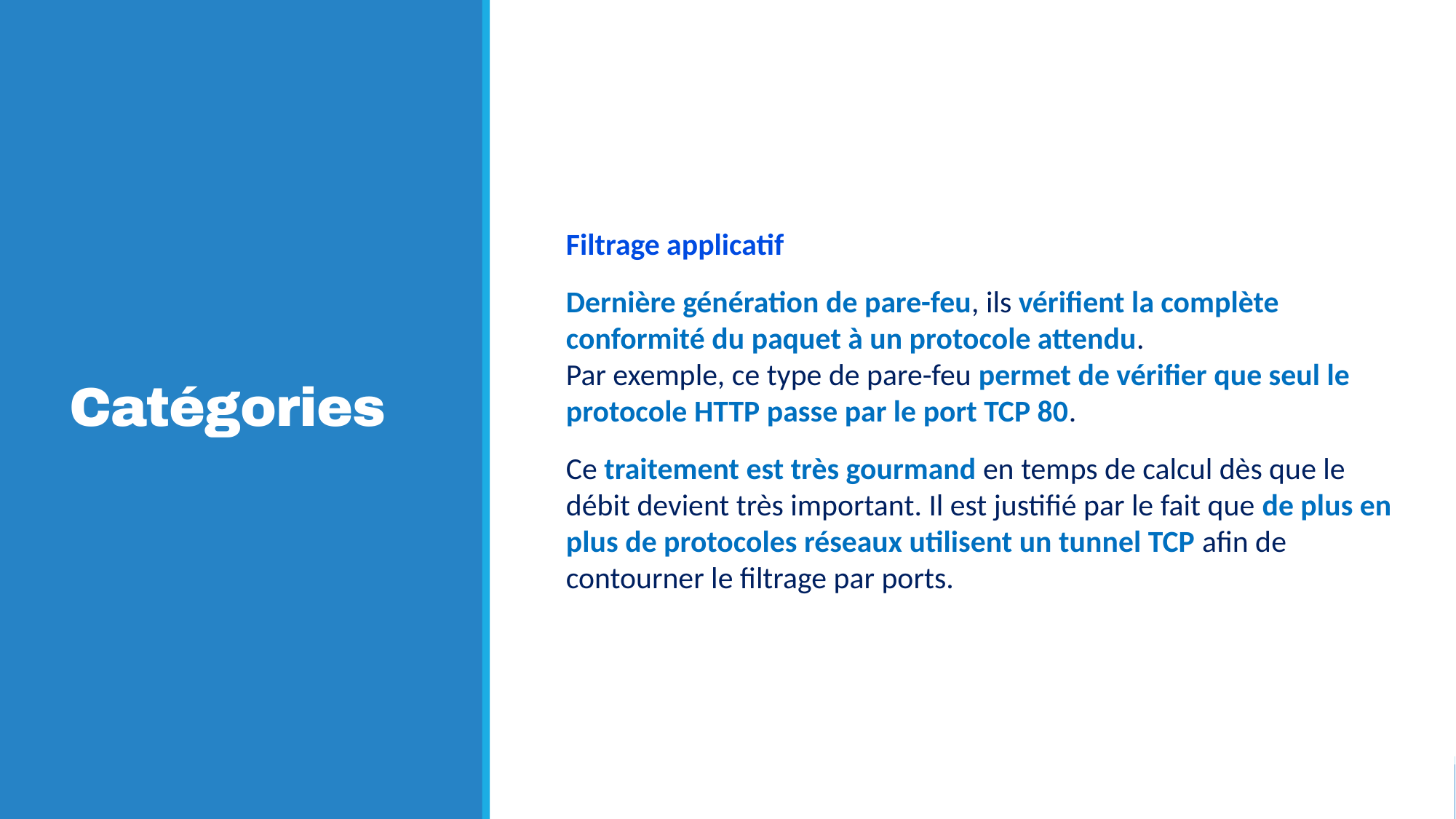

# Catégories
Filtrage applicatif
Dernière génération de pare-feu, ils vérifient la complète conformité du paquet à un protocole attendu.
Par exemple, ce type de pare-feu permet de vérifier que seul le protocole HTTP passe par le port TCP 80.
Ce traitement est très gourmand en temps de calcul dès que le débit devient très important. Il est justifié par le fait que de plus en plus de protocoles réseaux utilisent un tunnel TCP afin de contourner le filtrage par ports.